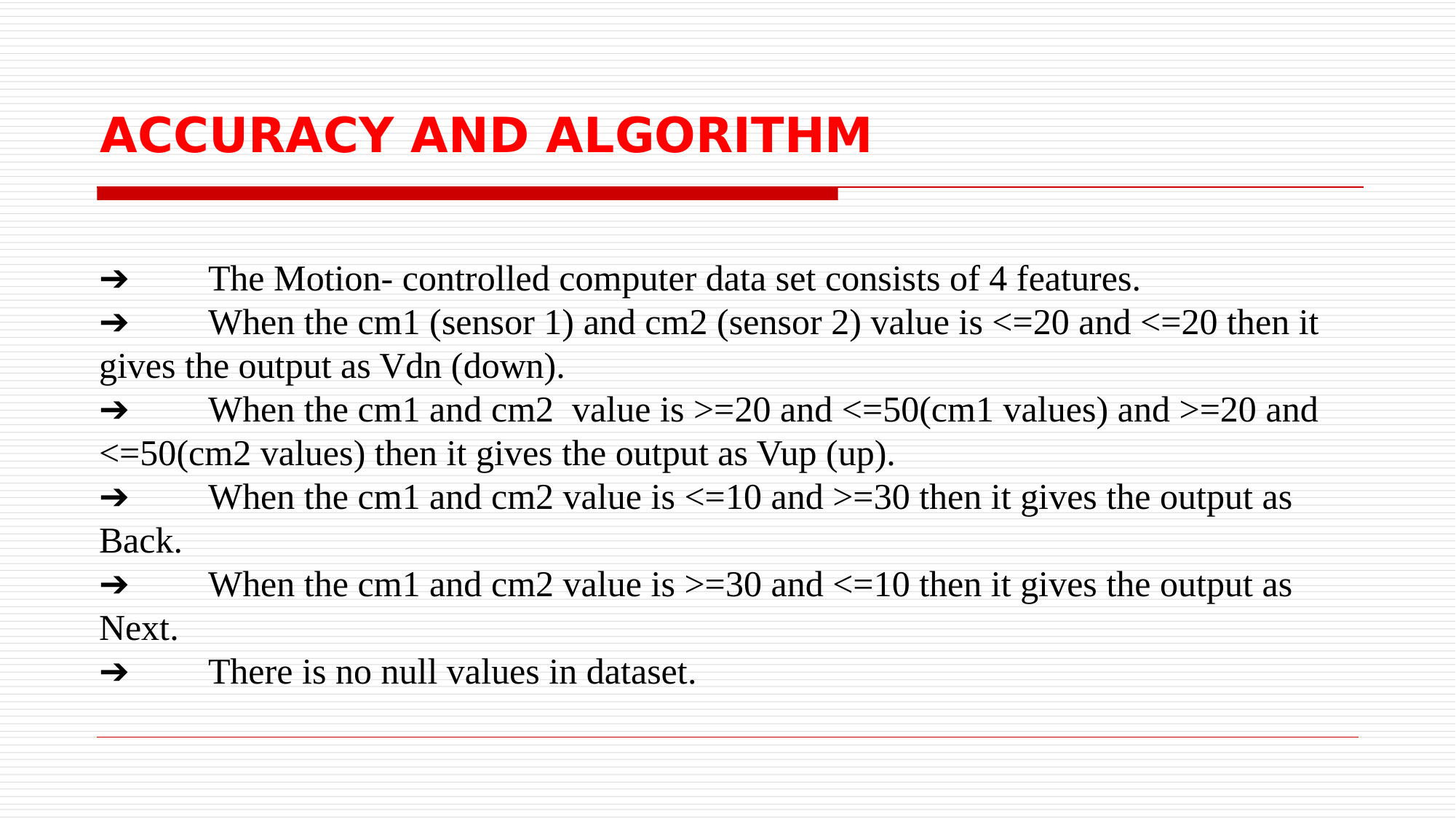

# ACCURACY AND ALGORITHM

➔	The Motion- controlled computer data set consists of 4 features.
➔	When the cm1 (sensor 1) and cm2 (sensor 2) value is <=20 and <=20 then it gives the output as Vdn (down).
➔	When the cm1 and cm2  value is >=20 and <=50(cm1 values) and >=20 and <=50(cm2 values) then it gives the output as Vup (up).
➔	When the cm1 and cm2 value is <=10 and >=30 then it gives the output as Back.
➔	When the cm1 and cm2 value is >=30 and <=10 then it gives the output as Next.
➔	There is no null values in dataset.